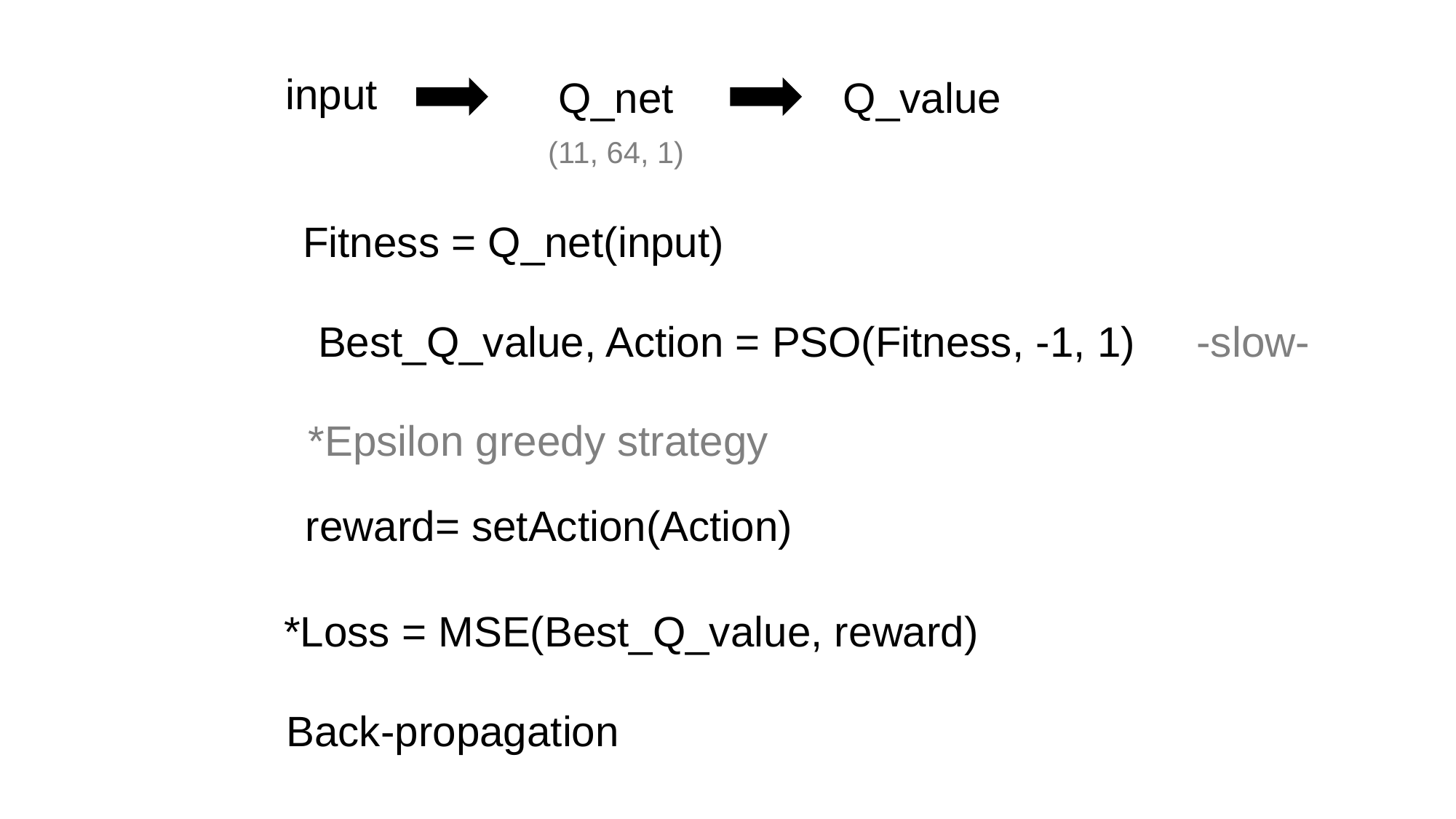

input
Q_net
Q_value

(11, 64, 1)
Fitness = Q_net(input)
Best_Q_value, Action = PSO(Fitness, -1, 1)
-slow-
*Epsilon greedy strategy
reward= setAction(Action)
*Loss = MSE(Best_Q_value, reward)
Back-propagation